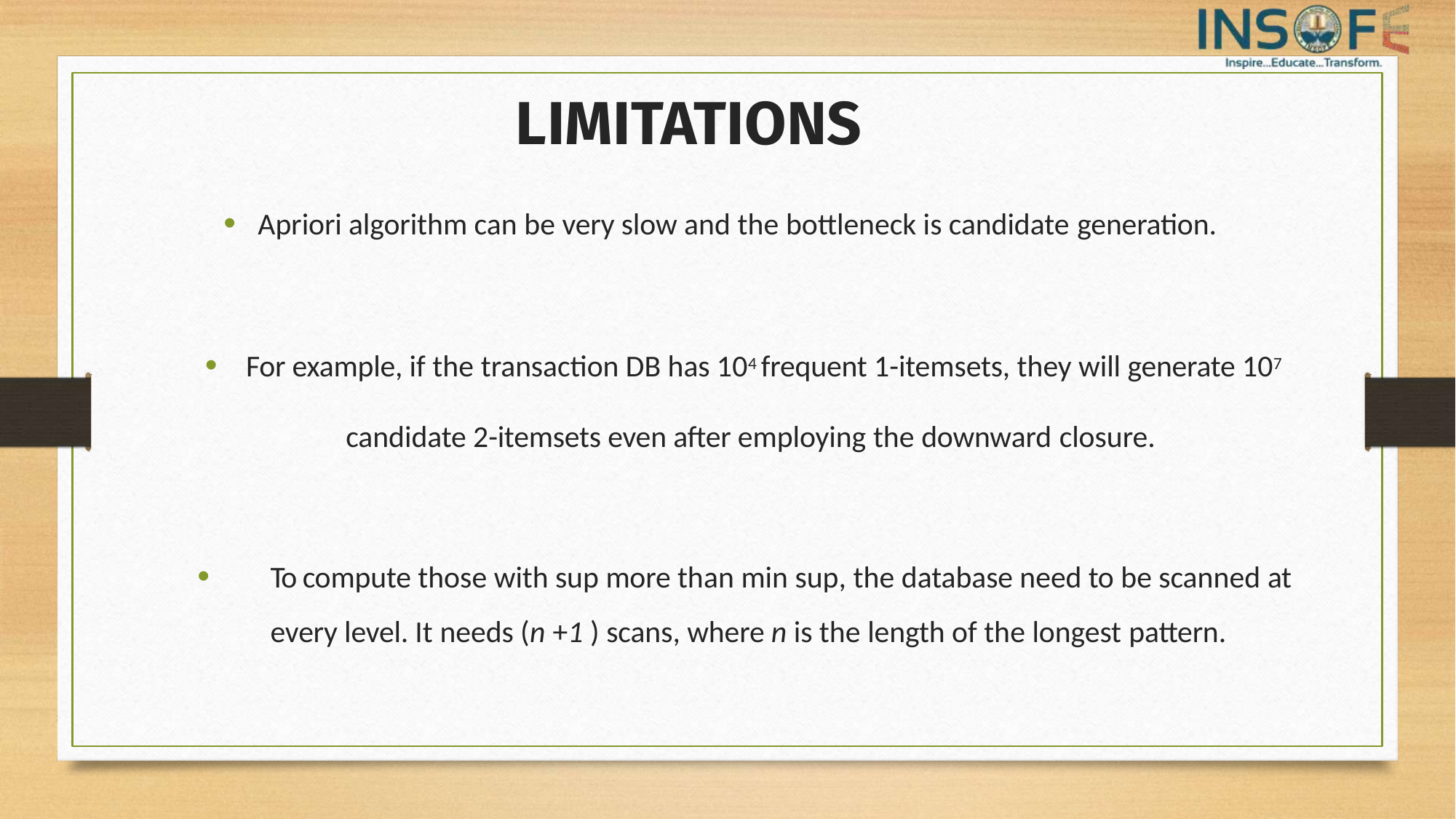

# LIMITATIONS
Apriori algorithm can be very slow and the bottleneck is candidate generation.
For example, if the transaction DB has 104 frequent 1-itemsets, they will generate 107
candidate 2-itemsets even after employing the downward closure.

To compute those with sup more than min sup, the database need to be scanned at  every level. It needs (n +1 ) scans, where n is the length of the longest pattern.